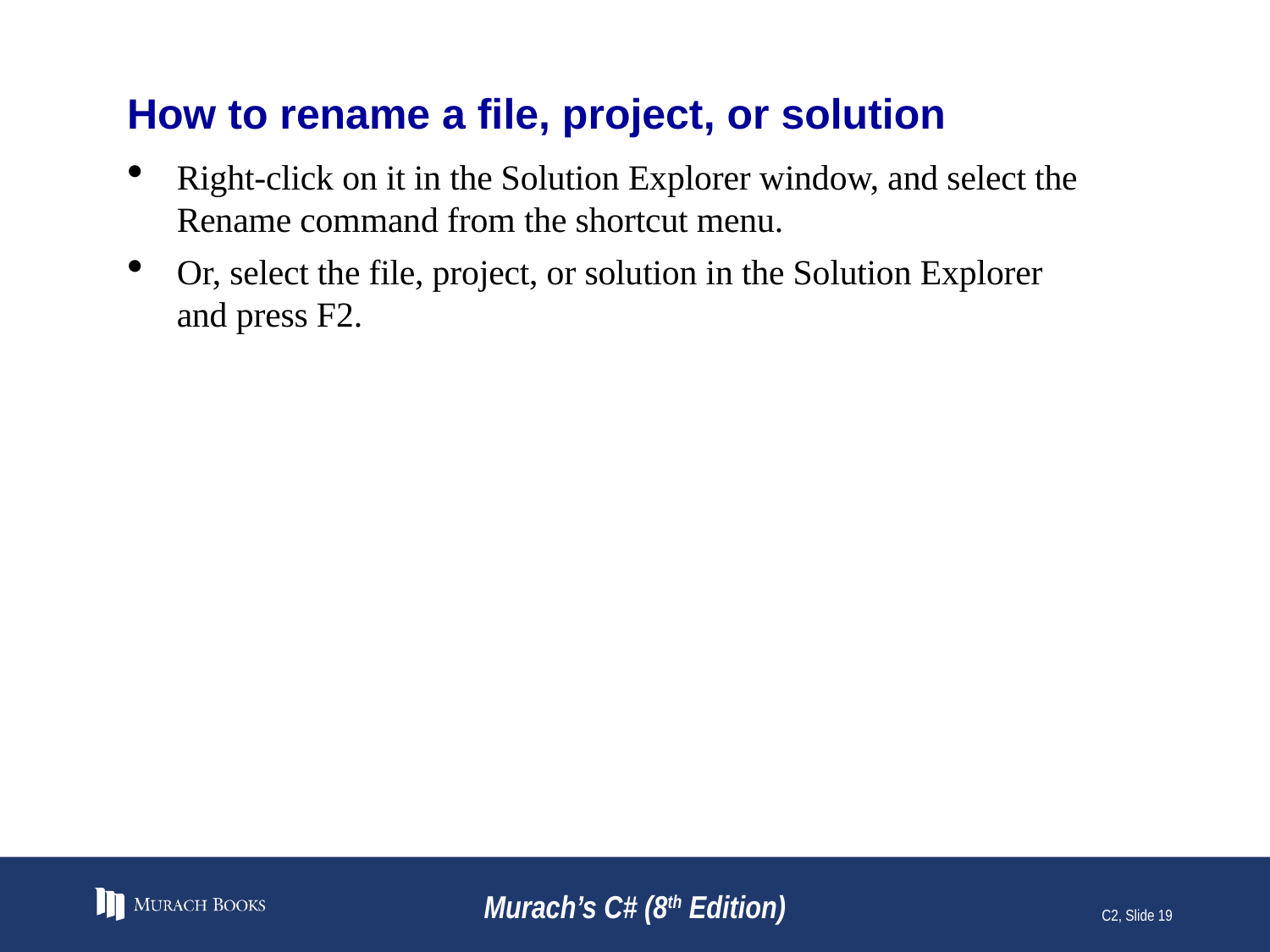

# How to rename a file, project, or solution
Right-click on it in the Solution Explorer window, and select the Rename command from the shortcut menu.
Or, select the file, project, or solution in the Solution Explorer and press F2.

Murach’s C# (8th Edition)

C2, Slide 19